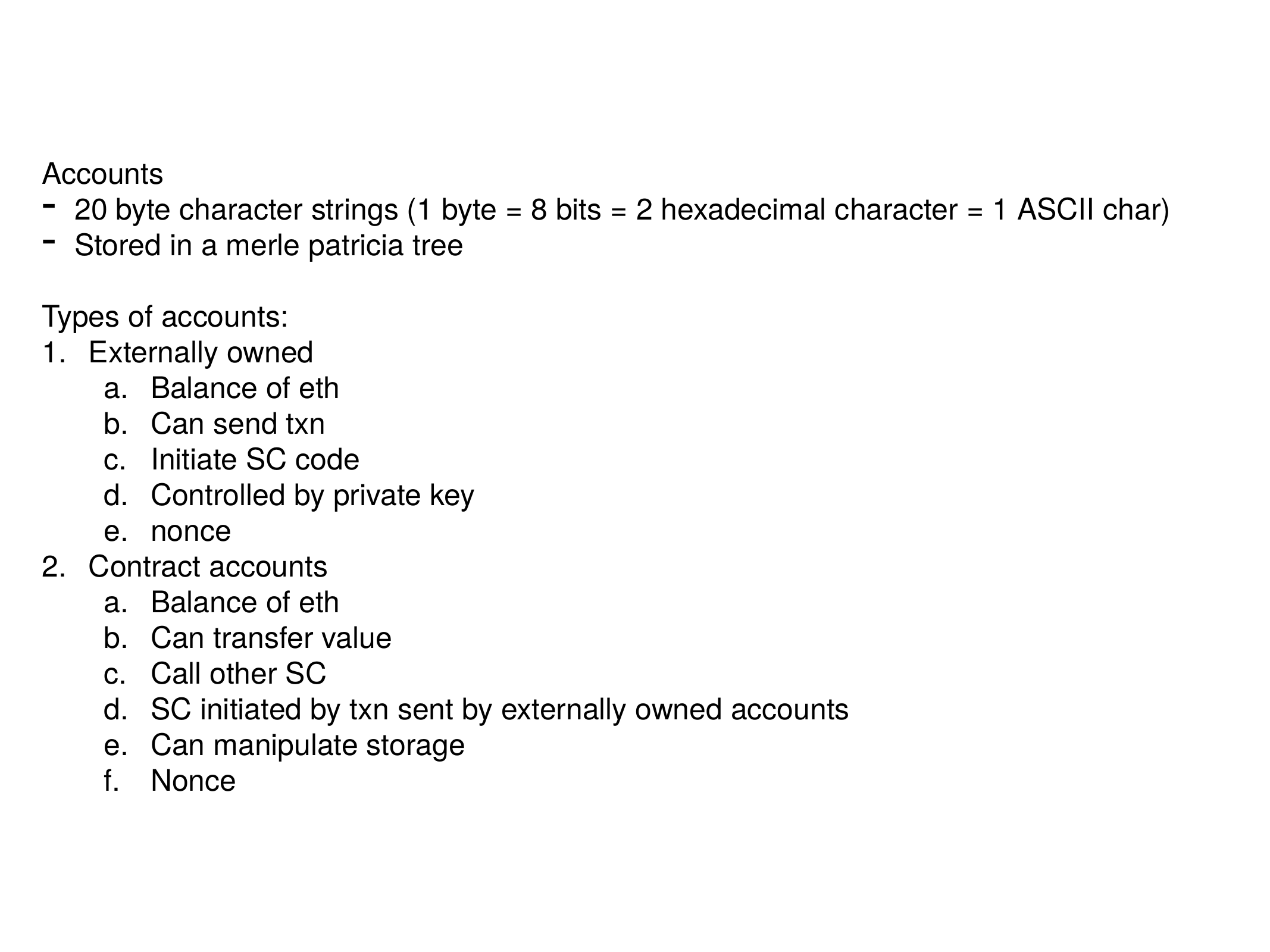

Accounts
20 byte character strings (1 byte = 8 bits = 2 hexadecimal character = 1 ASCII char)
Stored in a merle patricia tree

Types of accounts:
Externally owned
Balance of eth
Can send txn
Initiate SC code
Controlled by private key
nonce
Contract accounts
Balance of eth
Can transfer value
Call other SC
SC initiated by txn sent by externally owned accounts
Can manipulate storage
Nonce